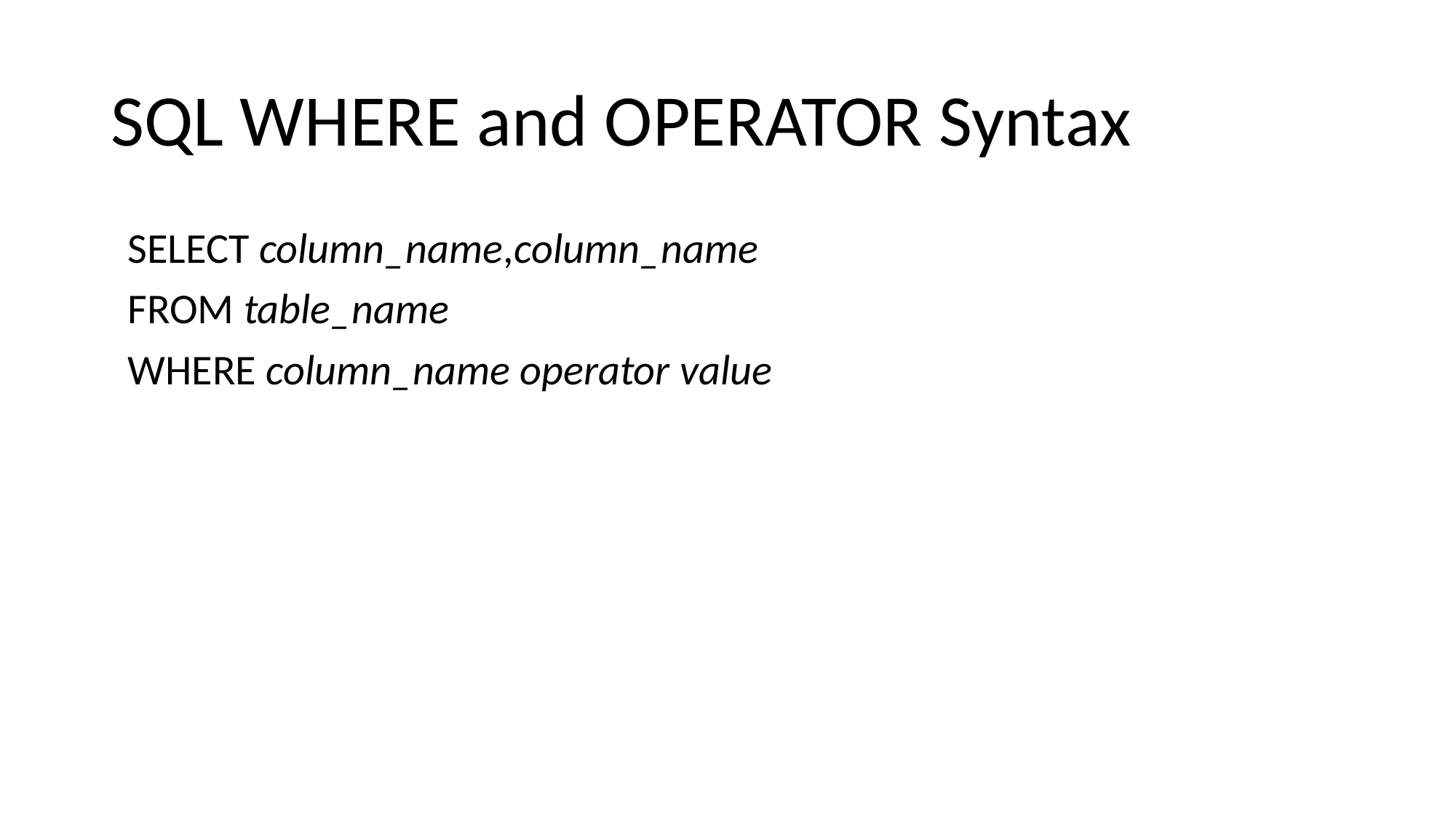

# SQL WHERE and OPERATOR Syntax
SELECT column_name,column_name
FROM table_name
WHERE column_name operator value